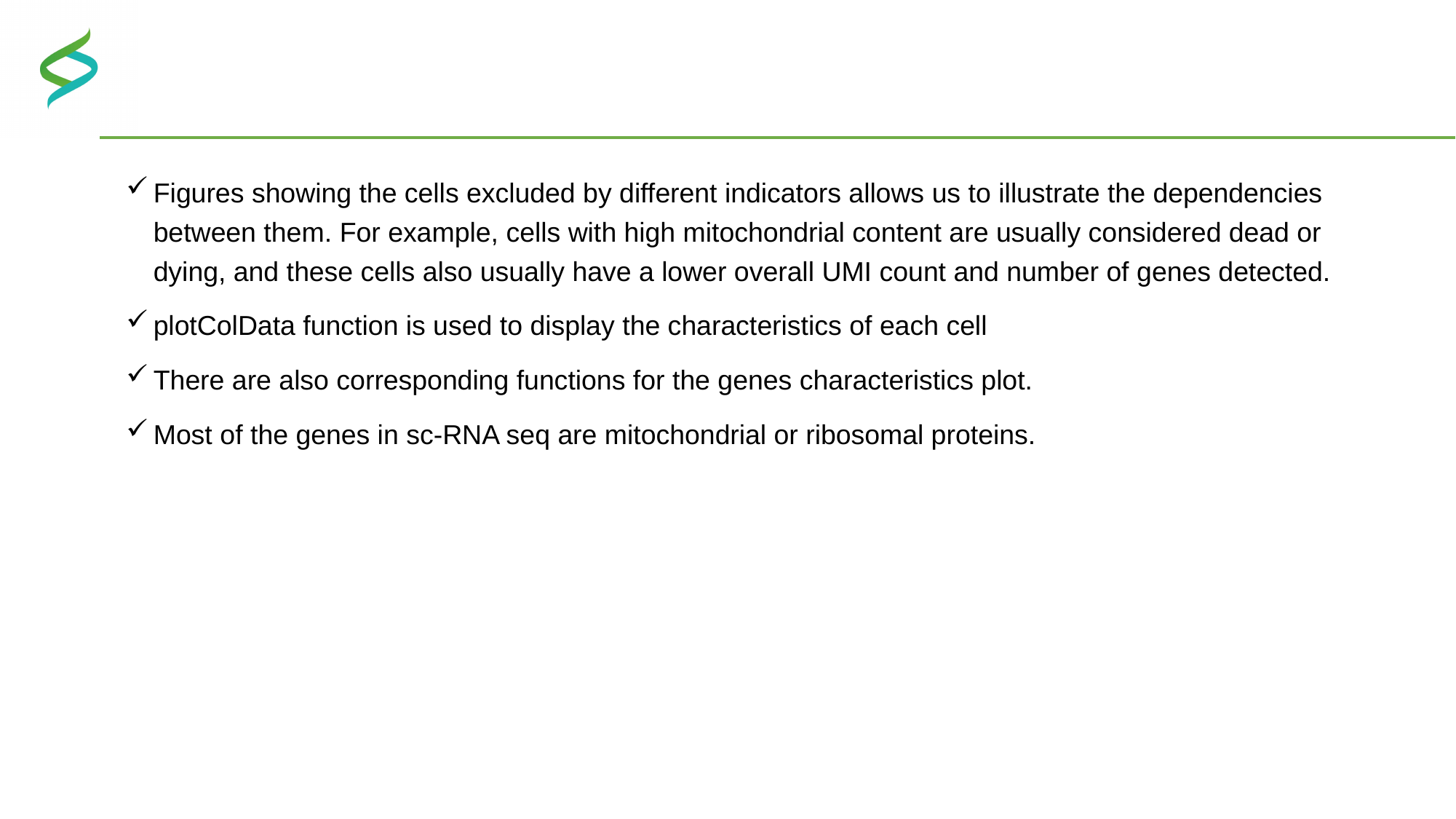

#
Figures showing the cells excluded by different indicators allows us to illustrate the dependencies between them. For example, cells with high mitochondrial content are usually considered dead or dying, and these cells also usually have a lower overall UMI count and number of genes detected.
plotColData function is used to display the characteristics of each cell
There are also corresponding functions for the genes characteristics plot.
Most of the genes in sc-RNA seq are mitochondrial or ribosomal proteins.